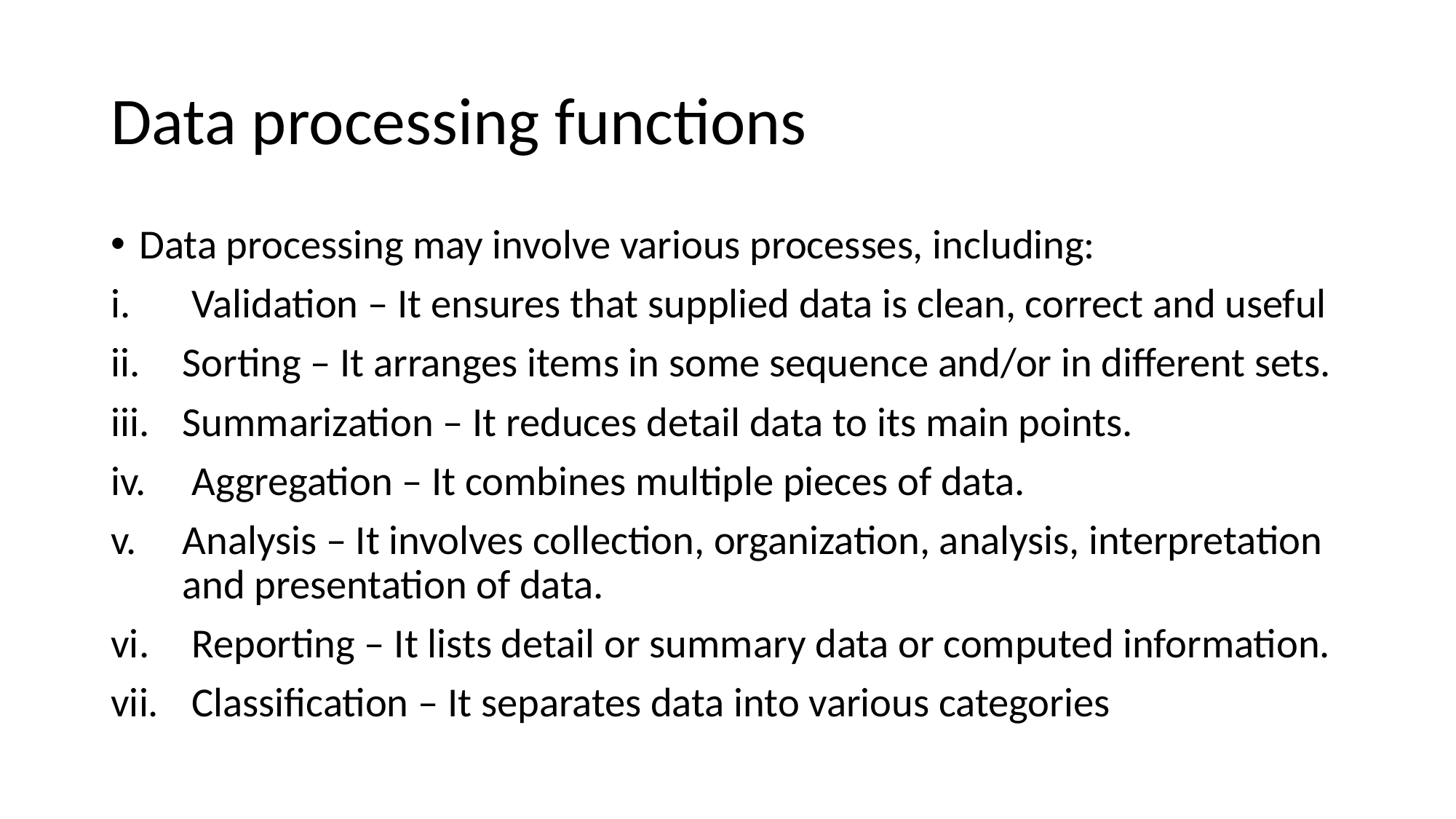

# Data processing functions
Data processing may involve various processes, including:
 Validation – It ensures that supplied data is clean, correct and useful
Sorting – It arranges items in some sequence and/or in different sets.
Summarization – It reduces detail data to its main points.
 Aggregation – It combines multiple pieces of data.
Analysis – It involves collection, organization, analysis, interpretation and presentation of data.
 Reporting – It lists detail or summary data or computed information.
 Classification – It separates data into various categories